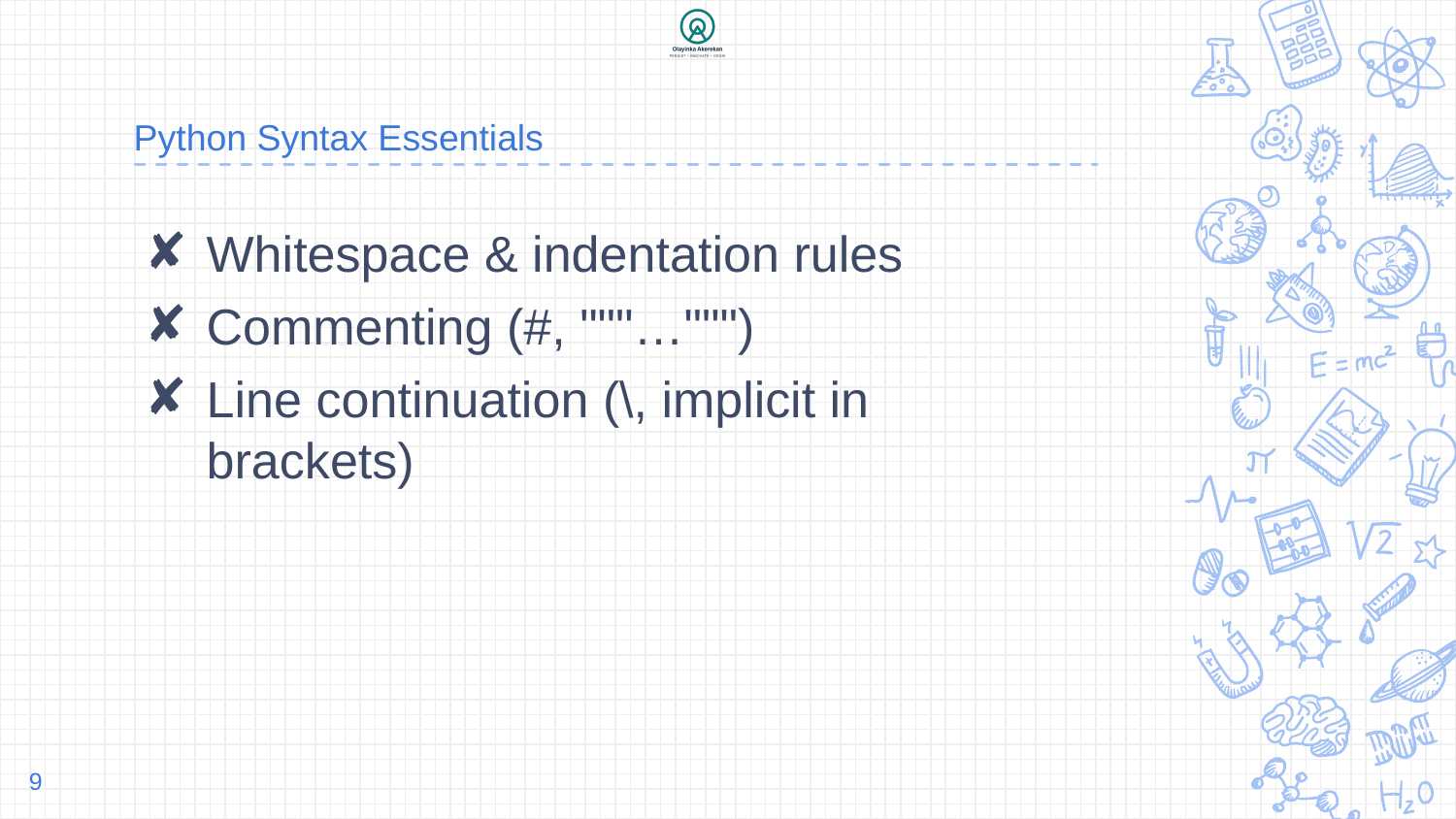

# Python Syntax Essentials
Whitespace & indentation rules
Commenting (#, """…""")
Line continuation (\, implicit in brackets)
9